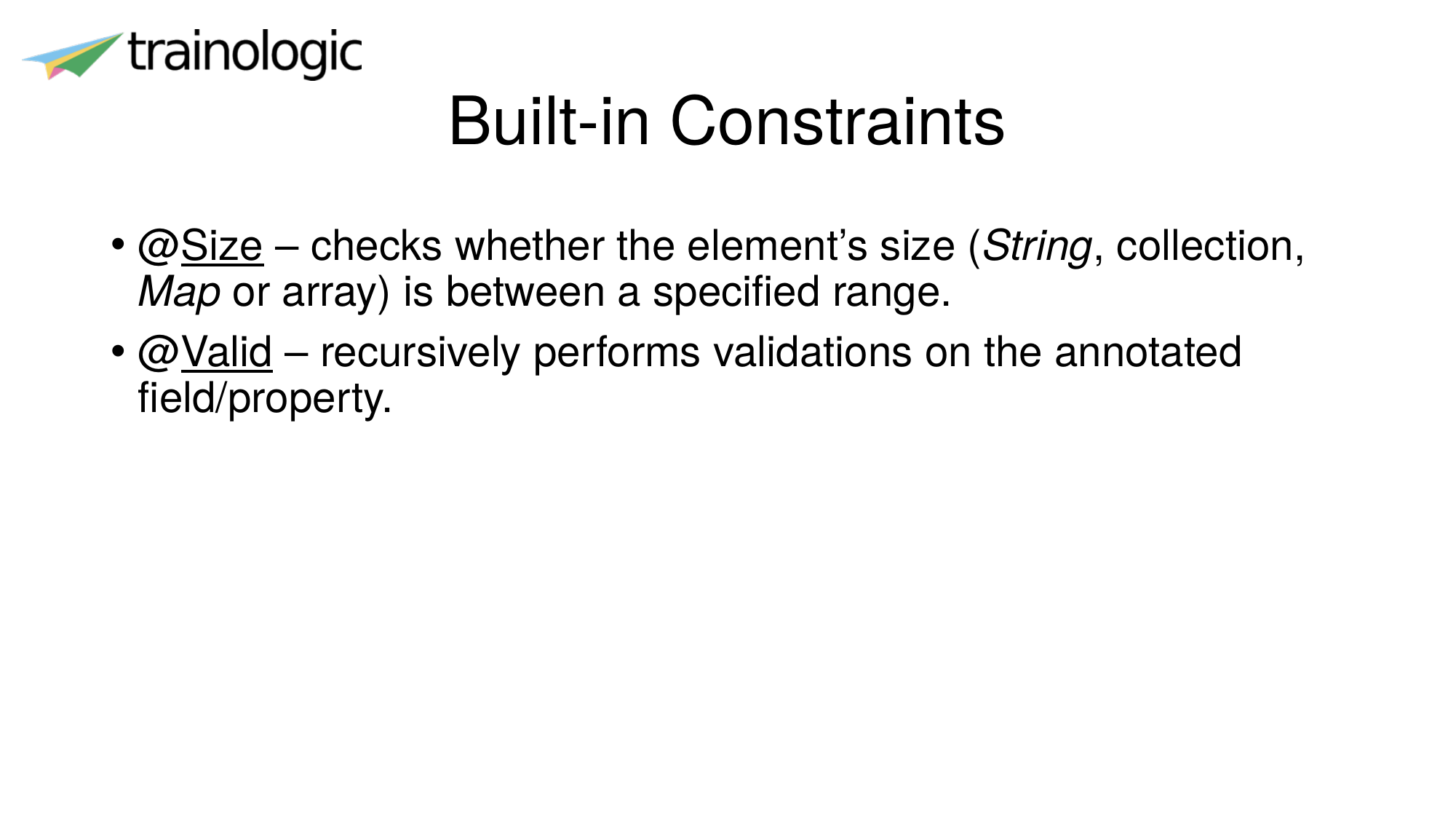

# Built-in Constraints
@Size – checks whether the element’s size (String, collection, Map or array) is between a specified range.
@Valid – recursively performs validations on the annotated field/property.